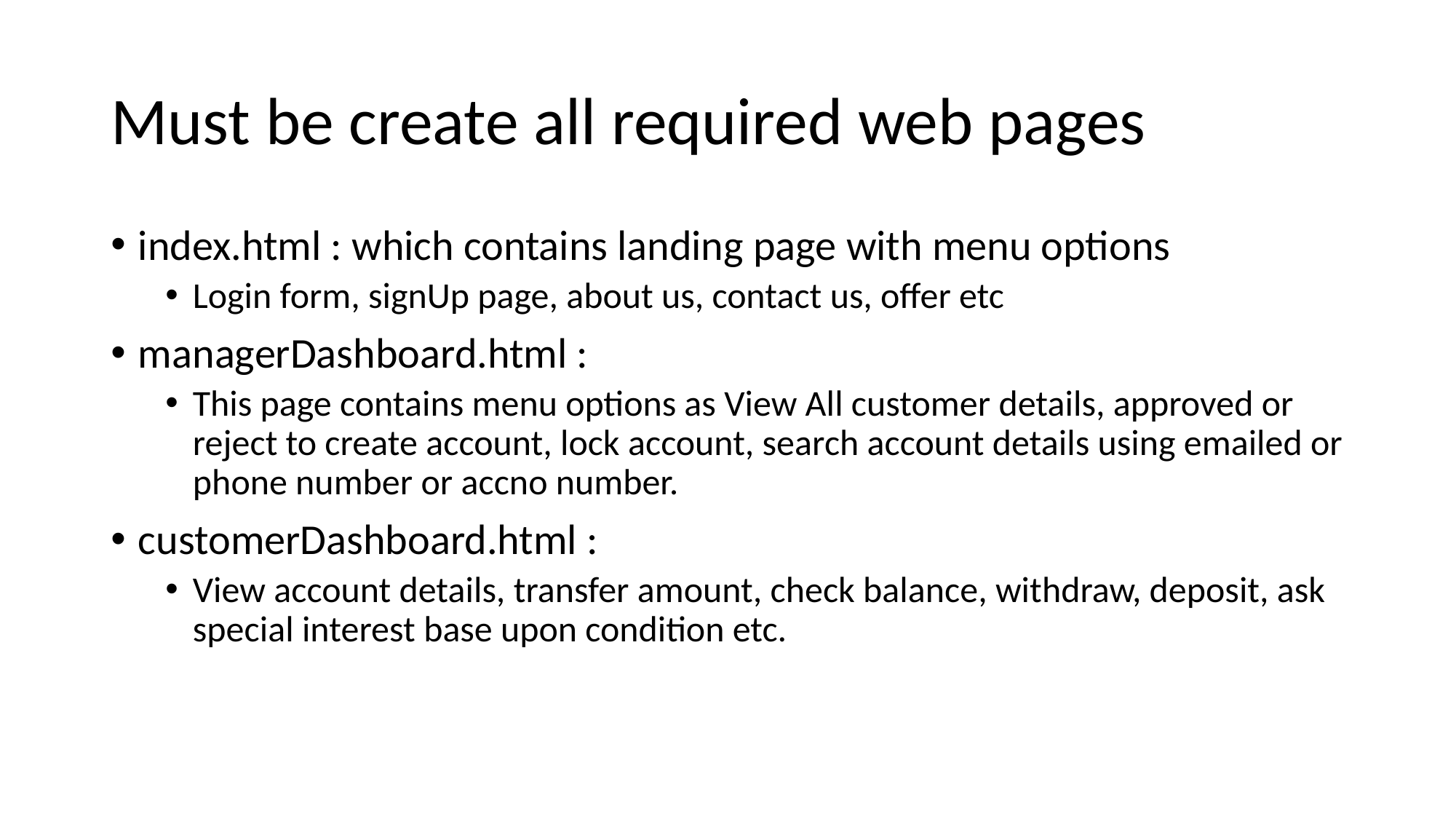

# Must be create all required web pages
index.html : which contains landing page with menu options
Login form, signUp page, about us, contact us, offer etc
managerDashboard.html :
This page contains menu options as View All customer details, approved or reject to create account, lock account, search account details using emailed or phone number or accno number.
customerDashboard.html :
View account details, transfer amount, check balance, withdraw, deposit, ask special interest base upon condition etc.